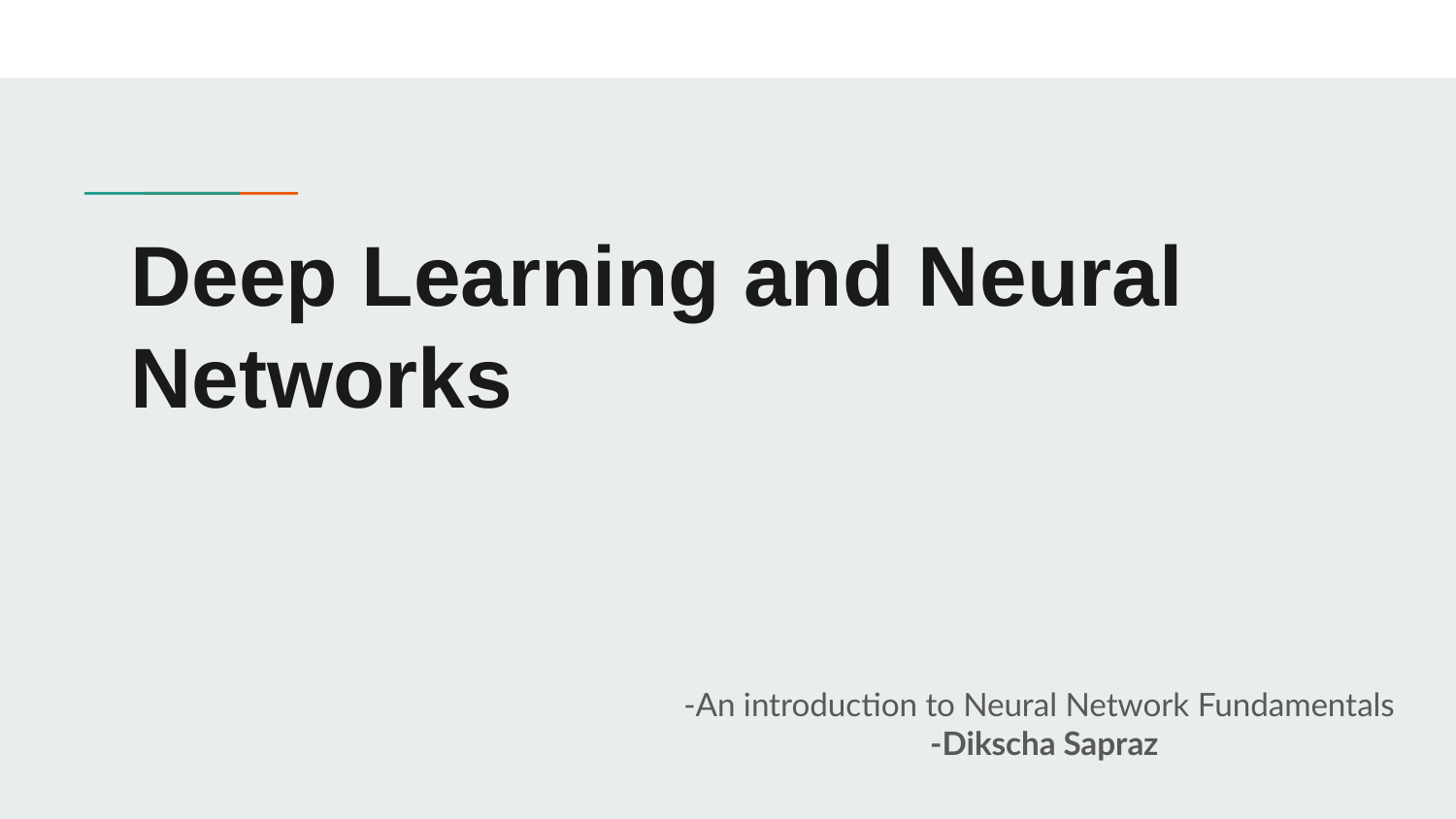

# Deep Learning and Neural Networks
-An introduction to Neural Network Fundamentals
-Dikscha Sapraz